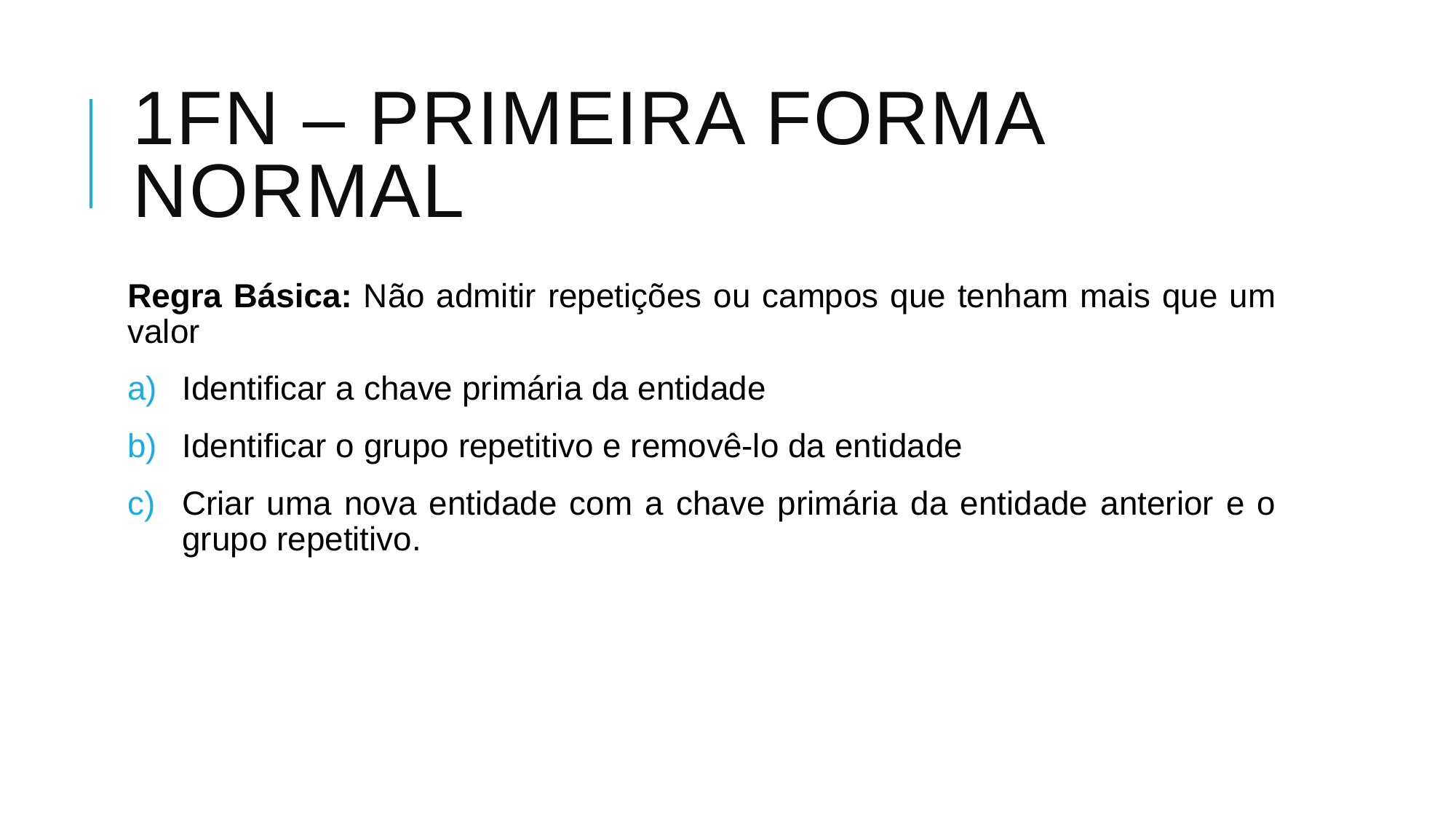

# 1FN – Primeira Forma Normal
Regra Básica: Não admitir repetições ou campos que tenham mais que um valor
Identificar a chave primária da entidade
Identificar o grupo repetitivo e removê-lo da entidade
Criar uma nova entidade com a chave primária da entidade anterior e o grupo repetitivo.